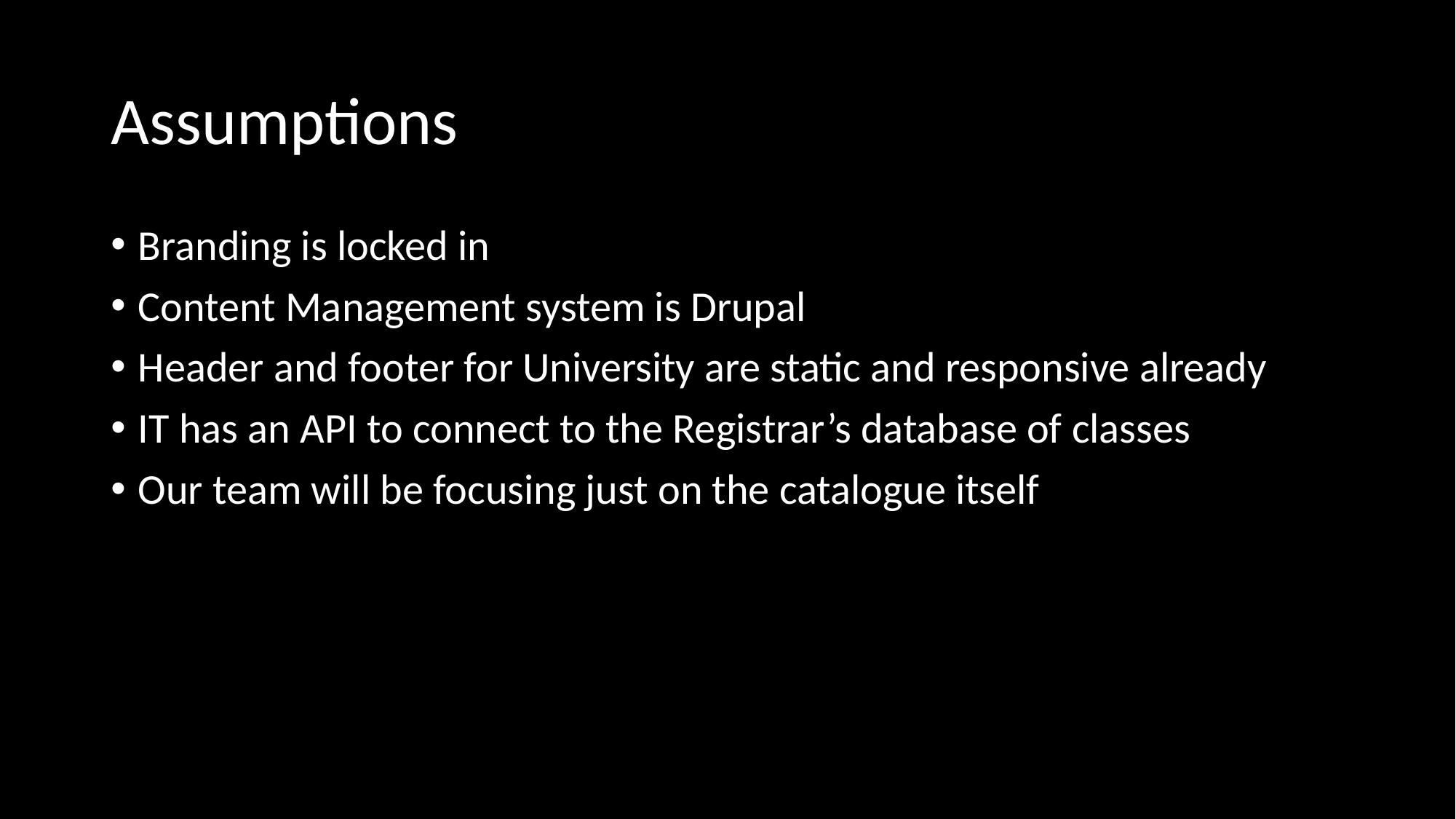

# Assumptions
Branding is locked in
Content Management system is Drupal
Header and footer for University are static and responsive already
IT has an API to connect to the Registrar’s database of classes
Our team will be focusing just on the catalogue itself